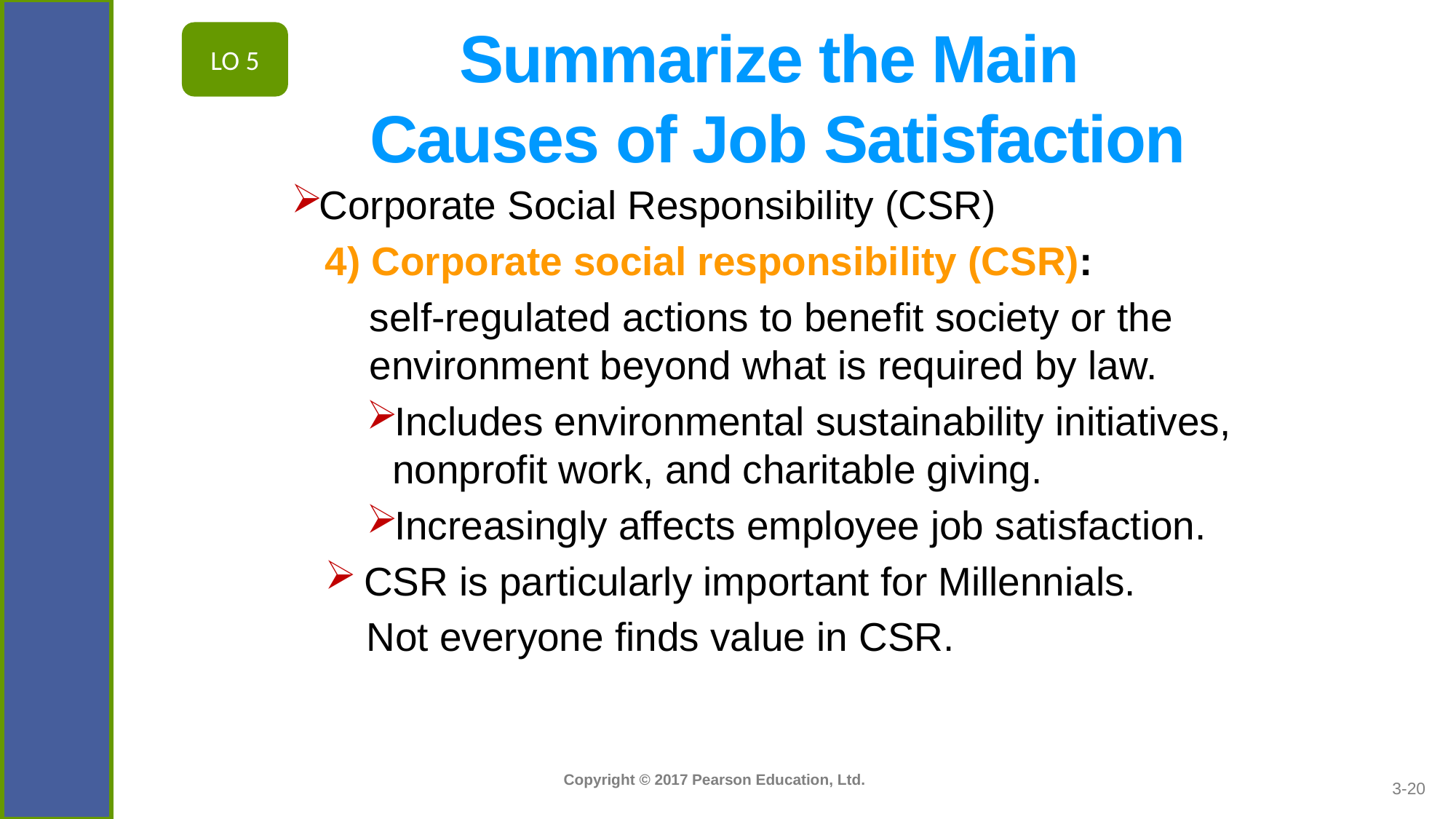

# Summarize the Main Causes of Job Satisfaction
LO 5
Corporate Social Responsibility (CSR)
4) Corporate social responsibility (CSR):
self-regulated actions to benefit society or the environment beyond what is required by law.
Includes environmental sustainability initiatives, nonprofit work, and charitable giving.
Increasingly affects employee job satisfaction.
CSR is particularly important for Millennials.
Not everyone finds value in CSR.

3-20